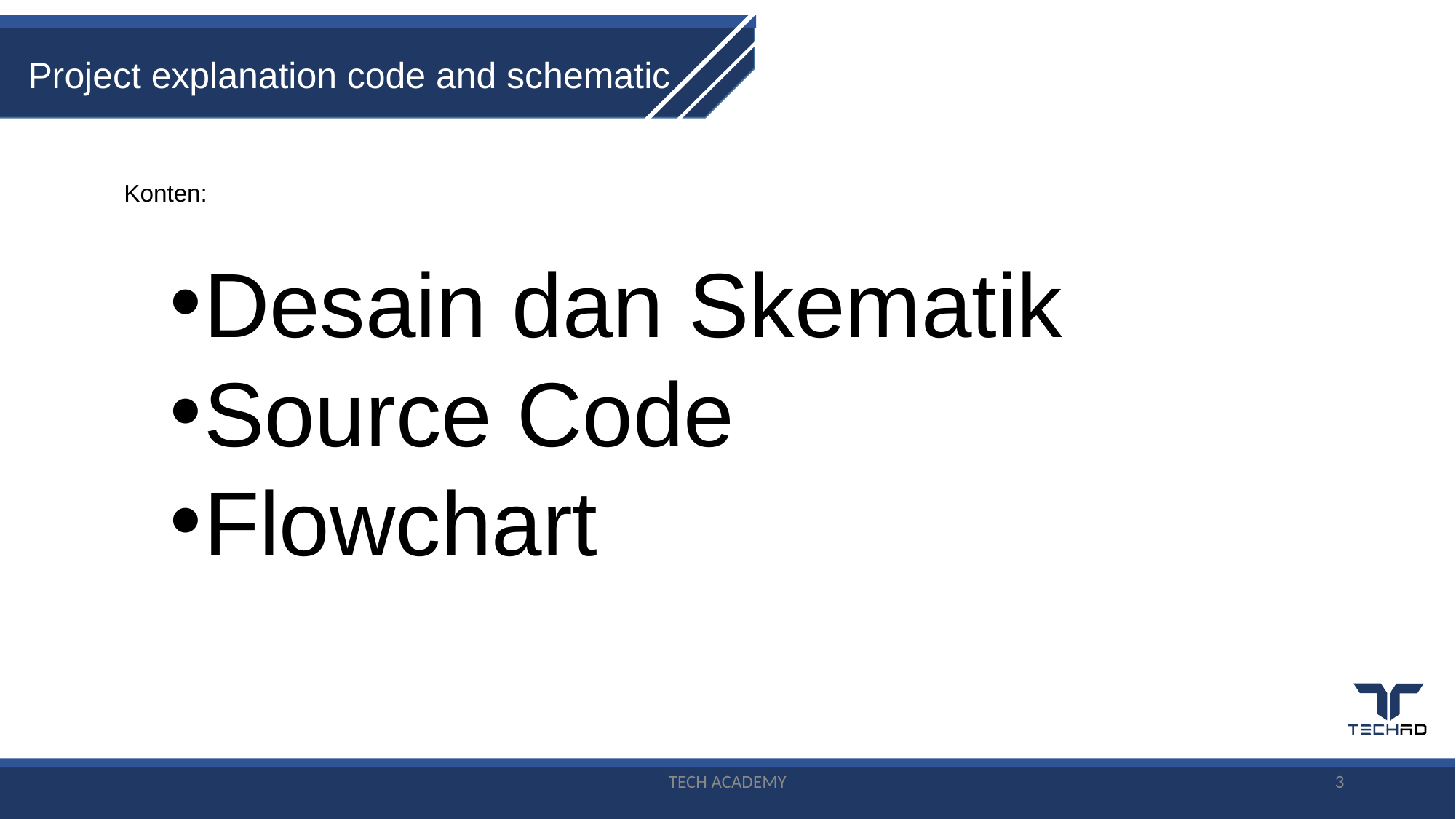

Project explanation code and schematic
Konten:
Desain dan Skematik
Source Code
Flowchart
TECH ACADEMY
3